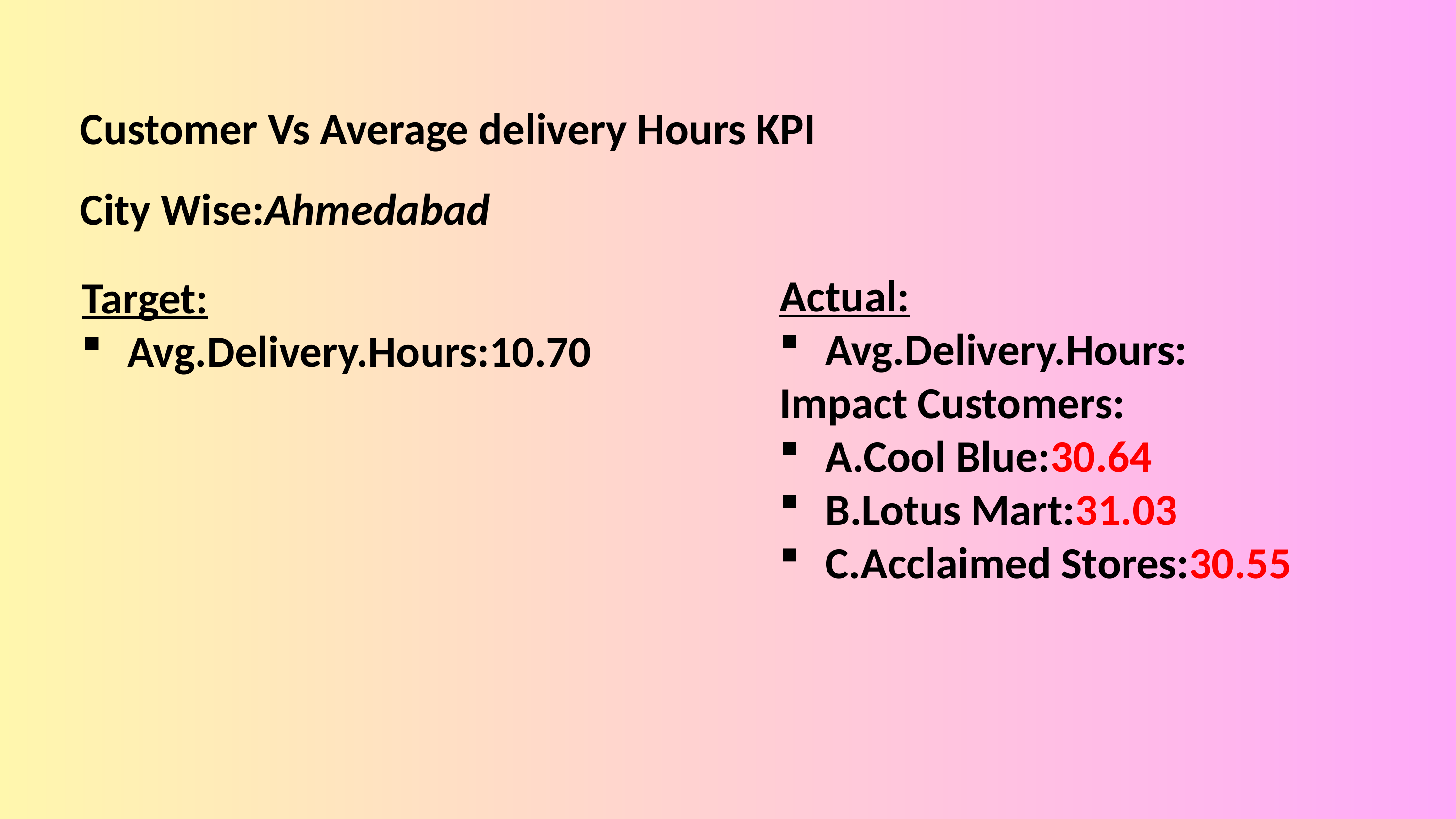

Customer Vs Average delivery Hours KPI
City Wise:Ahmedabad
Actual:
Avg.Delivery.Hours:
Impact Customers:
A.Cool Blue:30.64
B.Lotus Mart:31.03
C.Acclaimed Stores:30.55

Target:
Avg.Delivery.Hours:10.70